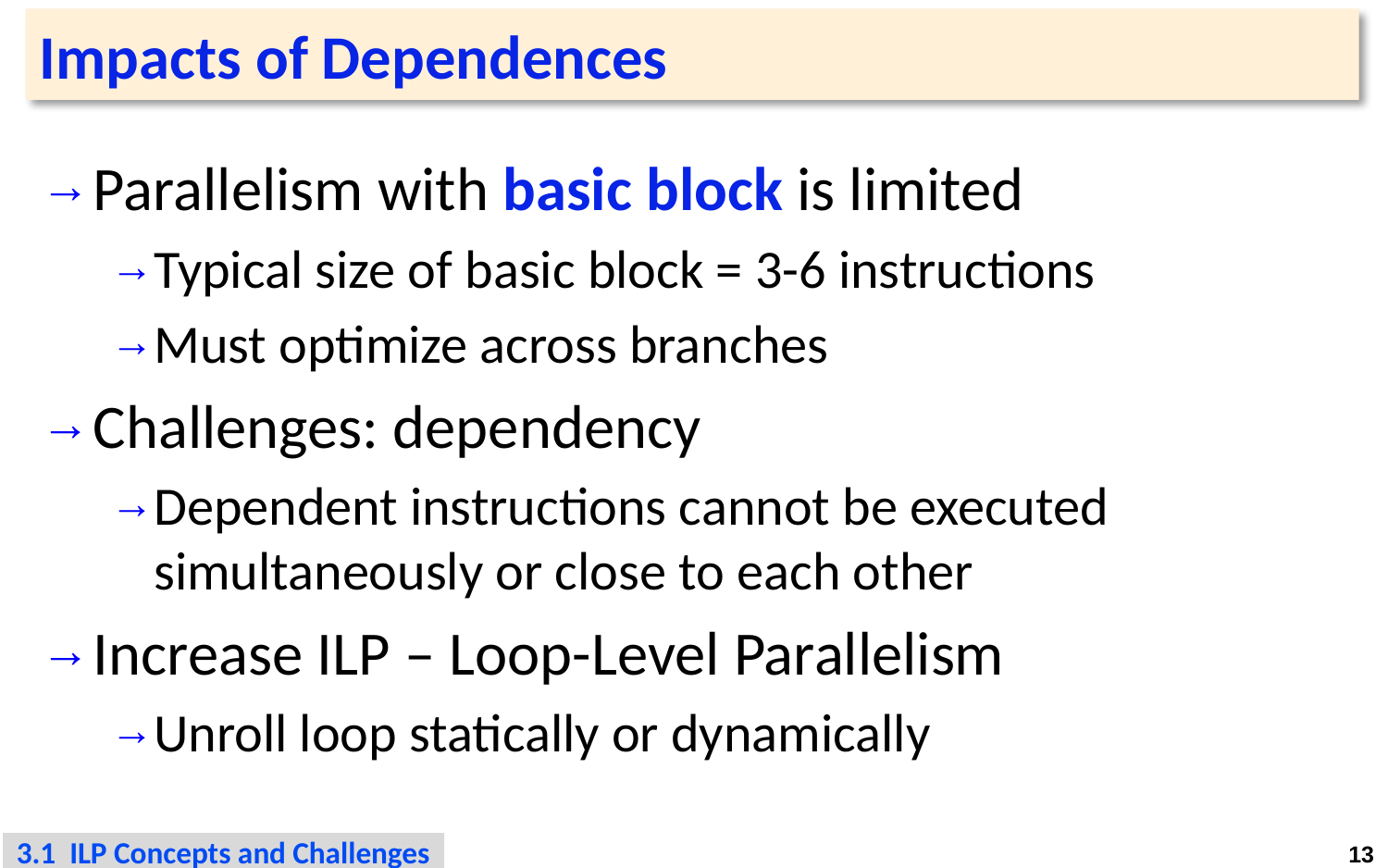

# Impacts of Dependences
Parallelism with basic block is limited
Typical size of basic block = 3-6 instructions
Must optimize across branches
Challenges: dependency
Dependent instructions cannot be executed simultaneously or close to each other
Increase ILP – Loop-Level Parallelism
Unroll loop statically or dynamically
3.1  ILP Concepts and Challenges